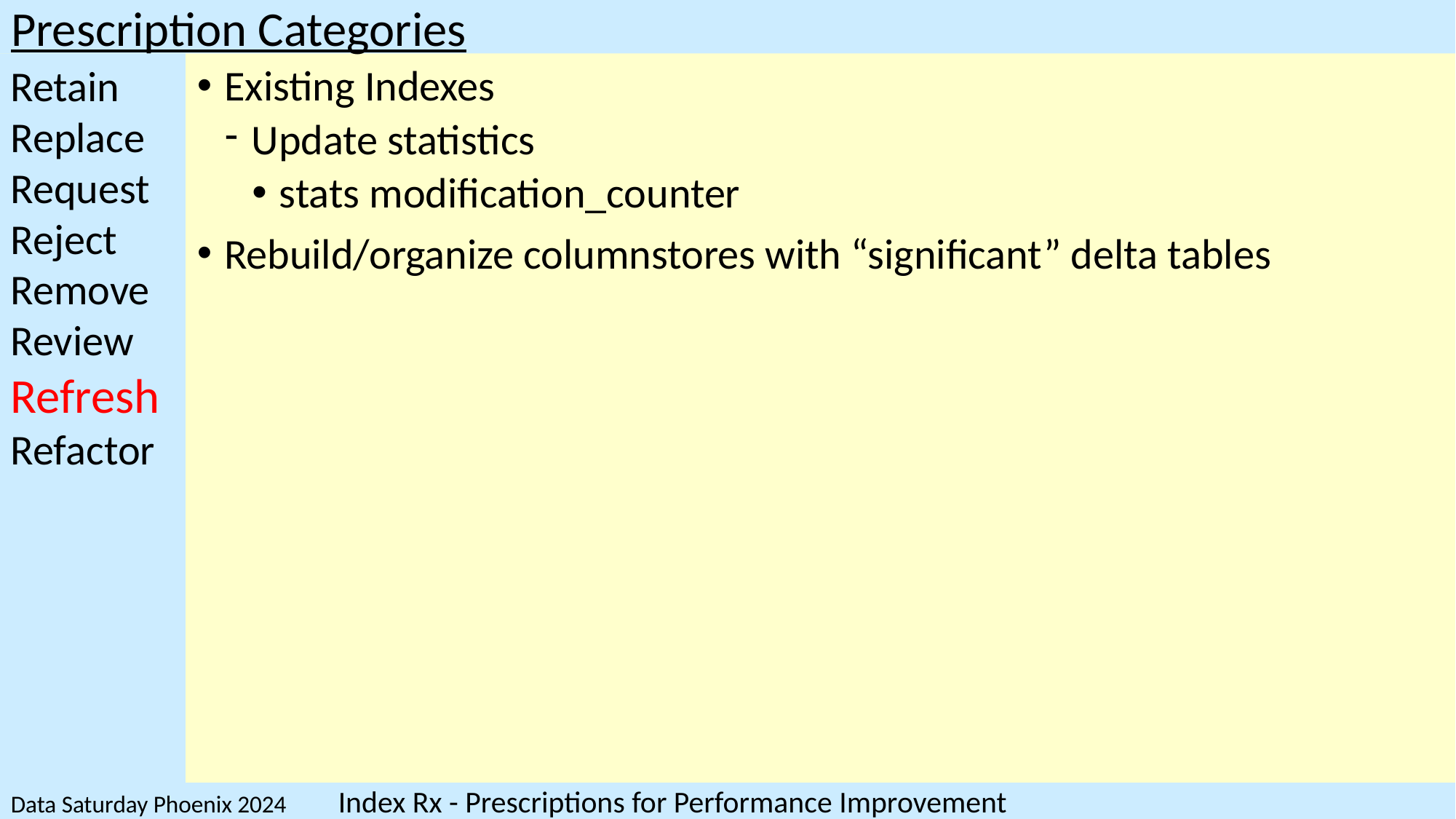

# Prescription Categories
Retain
Replace
Request
Reject
Remove
Review
Refresh
Refactor
Existing Indexes
Update statistics
stats modification_counter
Rebuild/organize columnstores with “significant” delta tables